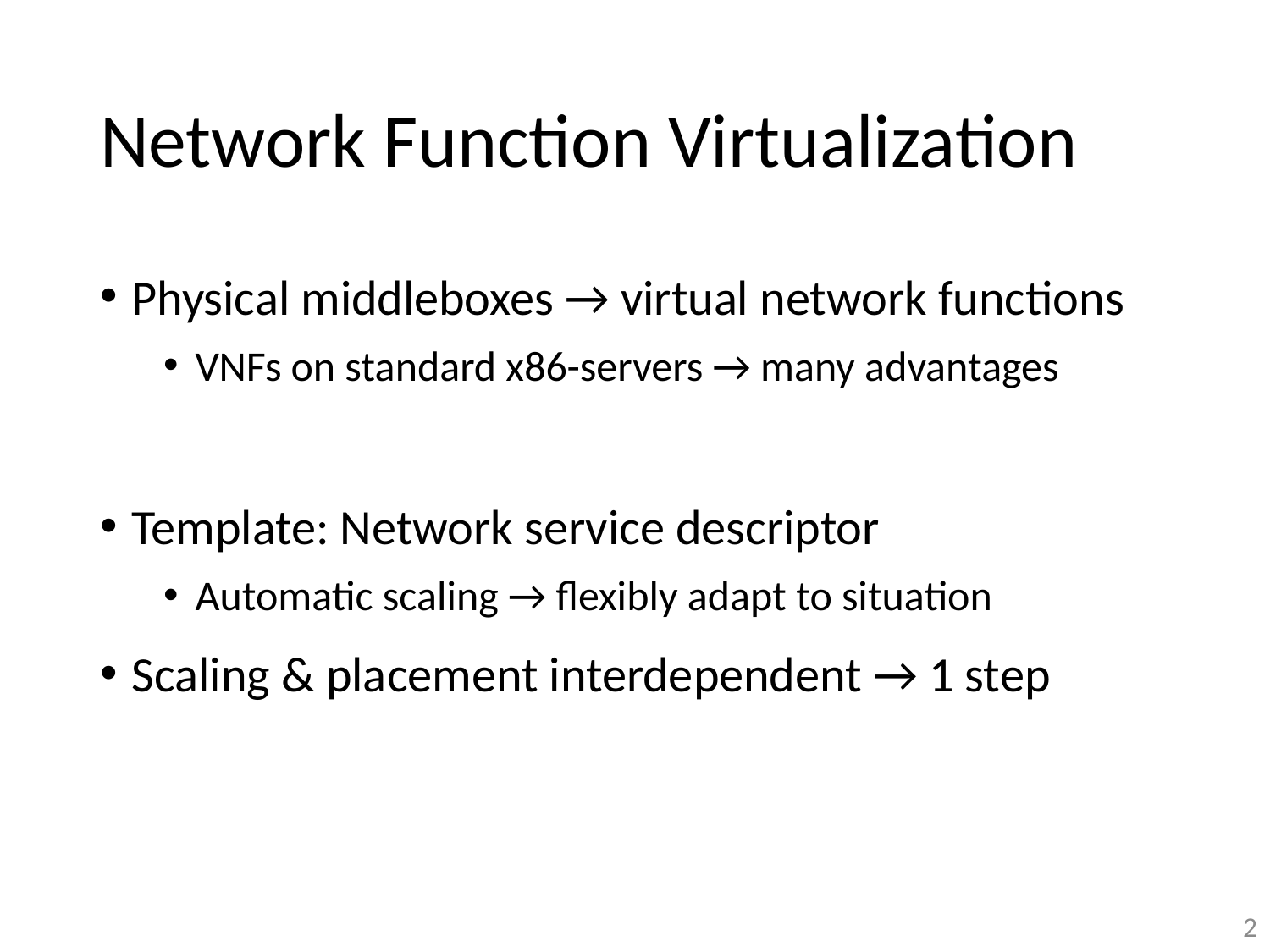

# Network Function Virtualization
Physical middleboxes → virtual network functions
VNFs on standard x86-servers → many advantages

Template: Network service descriptor
Automatic scaling → flexibly adapt to situation
Scaling & placement interdependent → 1 step
2